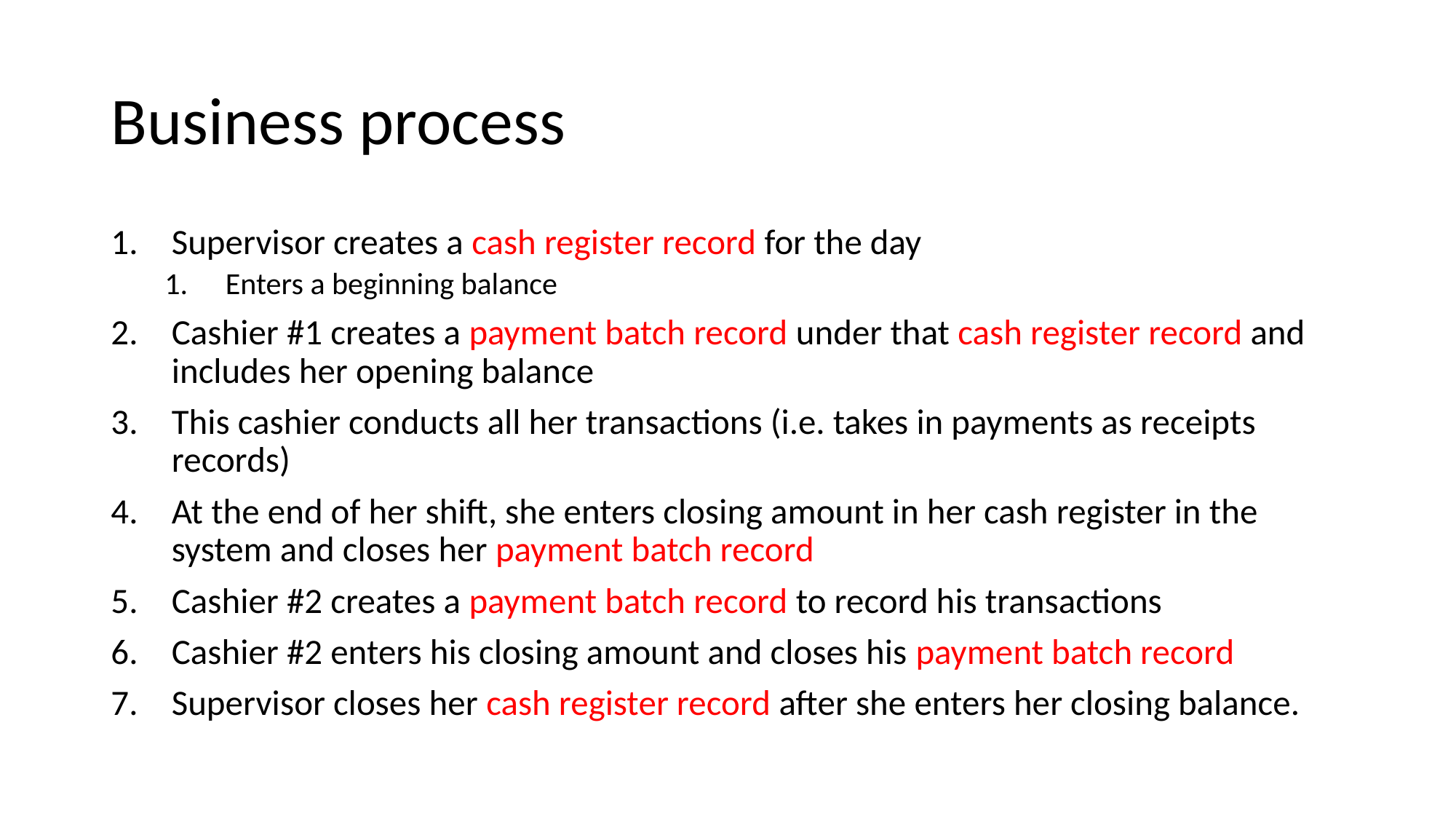

# Business process
Supervisor creates a cash register record for the day
Enters a beginning balance
Cashier #1 creates a payment batch record under that cash register record and includes her opening balance
This cashier conducts all her transactions (i.e. takes in payments as receipts records)
At the end of her shift, she enters closing amount in her cash register in the system and closes her payment batch record
Cashier #2 creates a payment batch record to record his transactions
Cashier #2 enters his closing amount and closes his payment batch record
Supervisor closes her cash register record after she enters her closing balance.